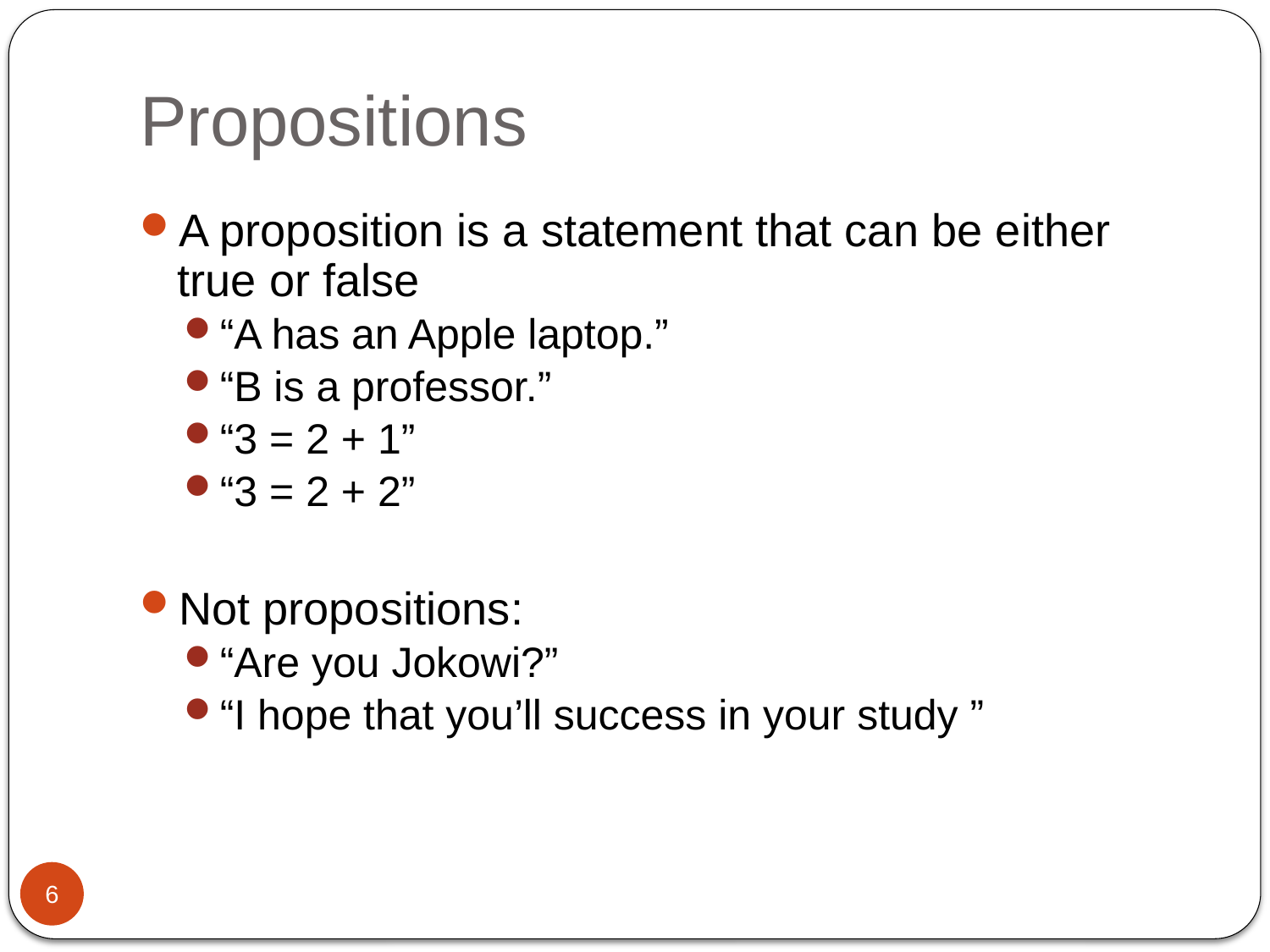

Propositions
A proposition is a statement that can be either true or false
“A has an Apple laptop.”
“B is a professor.”
“3 = 2 + 1”
“3 = 2 + 2”

Not propositions:
“Are you Jokowi?”
“I hope that you’ll success in your study ”

6